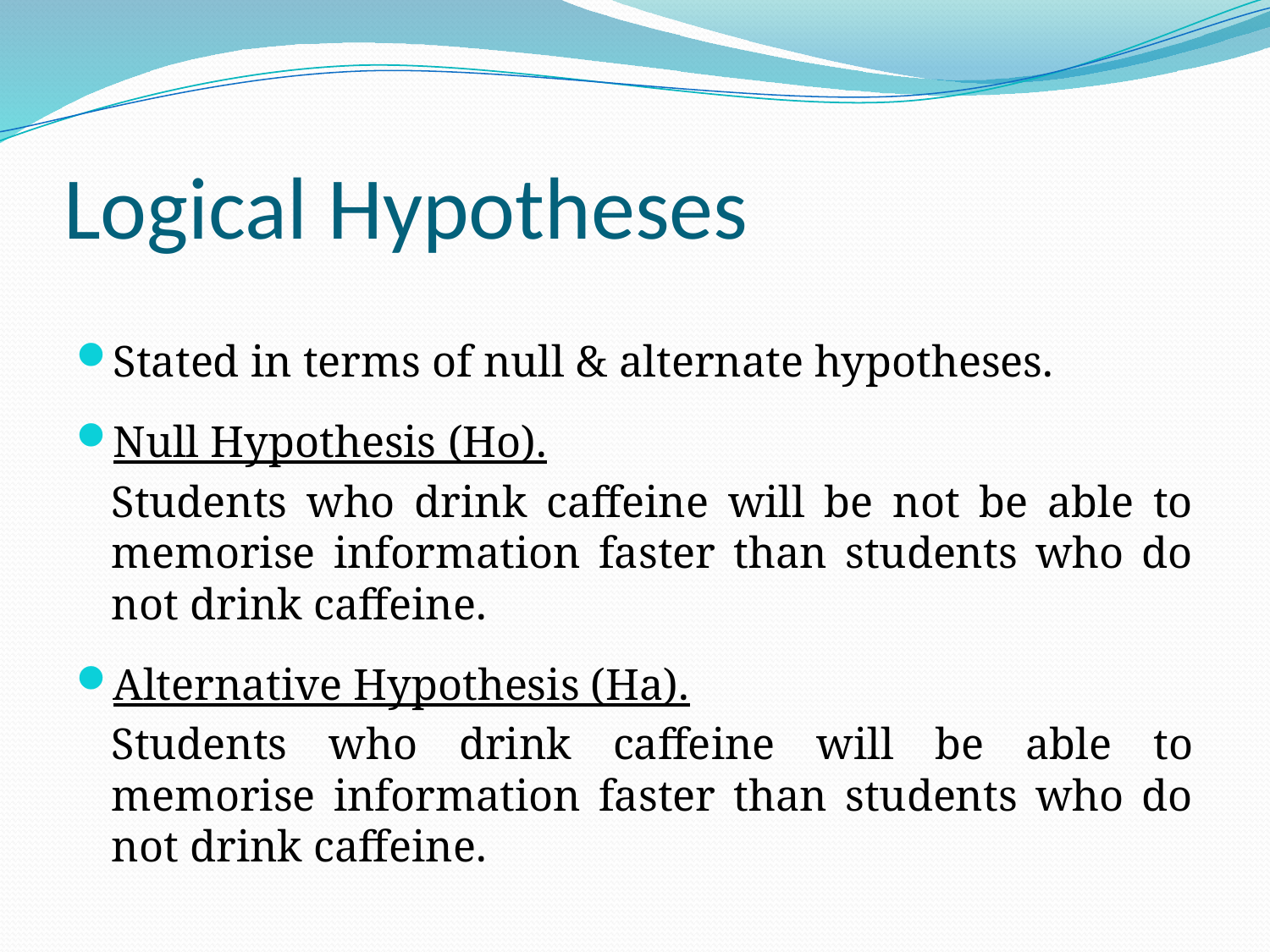

# Logical Hypotheses

Stated in terms of null & alternate hypotheses.

Null Hypothesis (Ho).
	Students who drink caffeine will be not be able to memorise information faster than students who do not drink caffeine.

Alternative Hypothesis (Ha).
	Students who drink caffeine will be able to memorise information faster than students who do not drink caffeine.